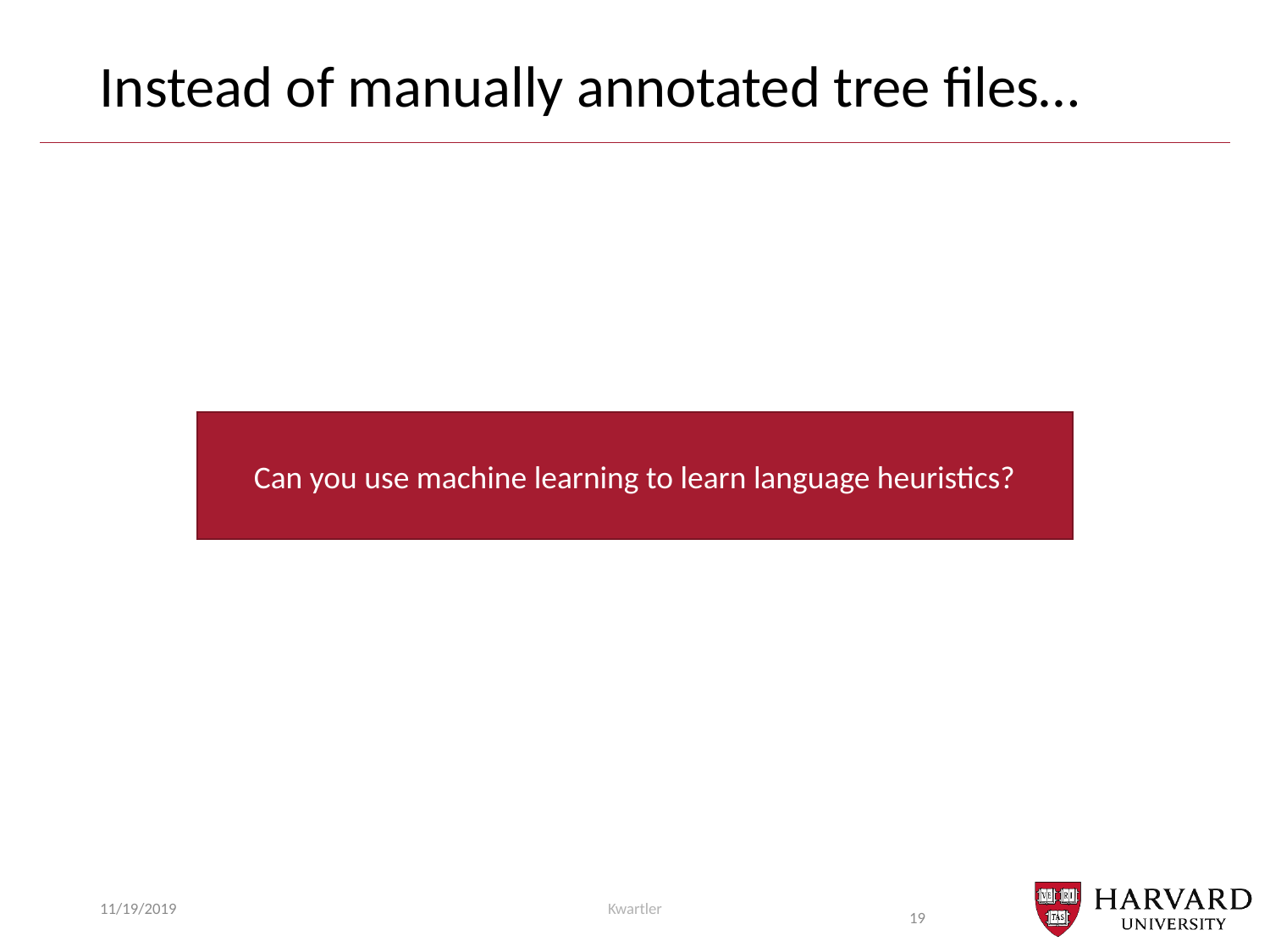

# Instead of manually annotated tree files…
Can you use machine learning to learn language heuristics?
11/19/2019
Kwartler
19